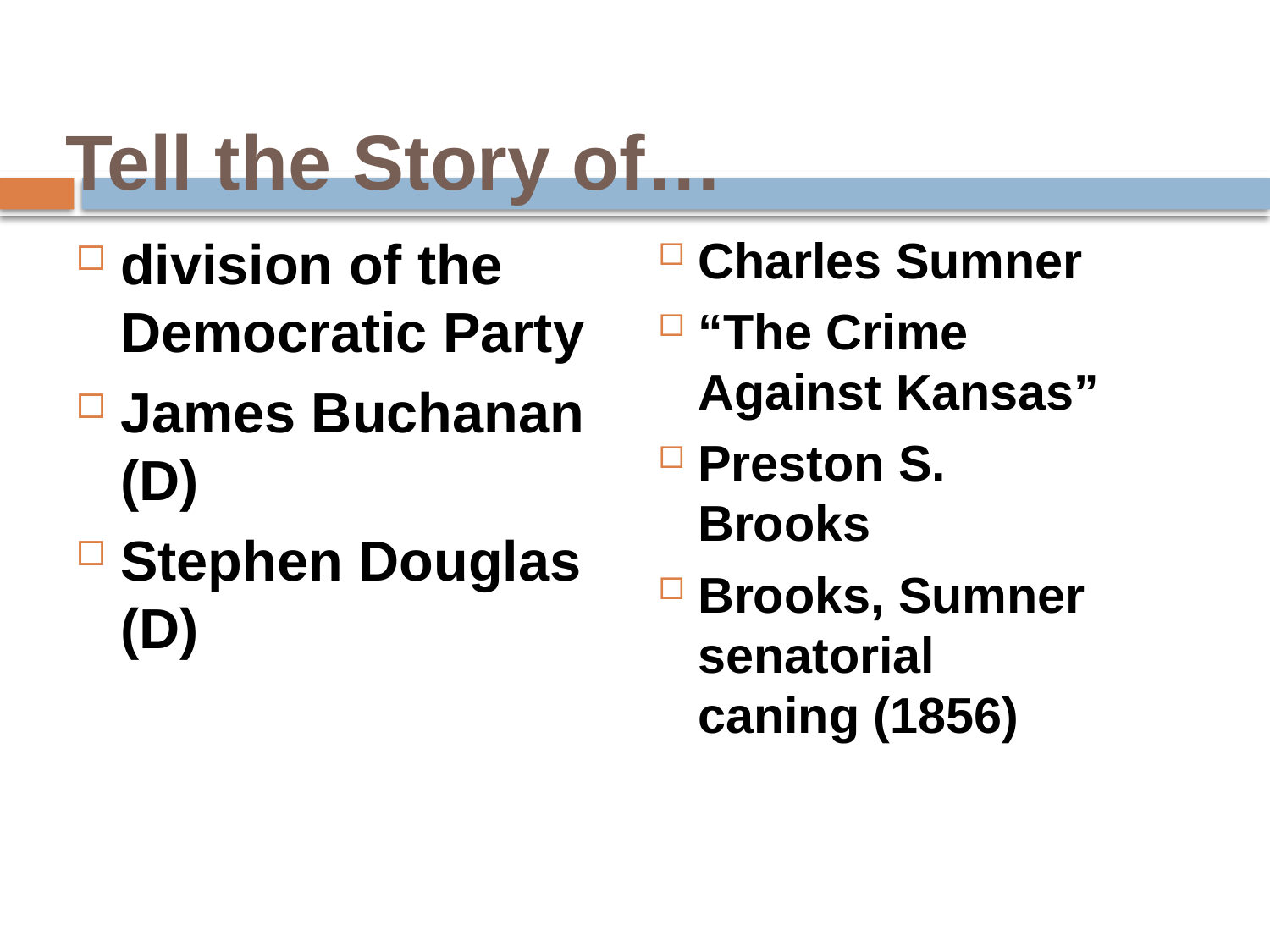

# Tell the Story of…
division of the Democratic Party
James Buchanan (D)
Stephen Douglas (D)

Charles Sumner
“The Crime Against Kansas”
Preston S. Brooks
Brooks, Sumner senatorial caning (1856)